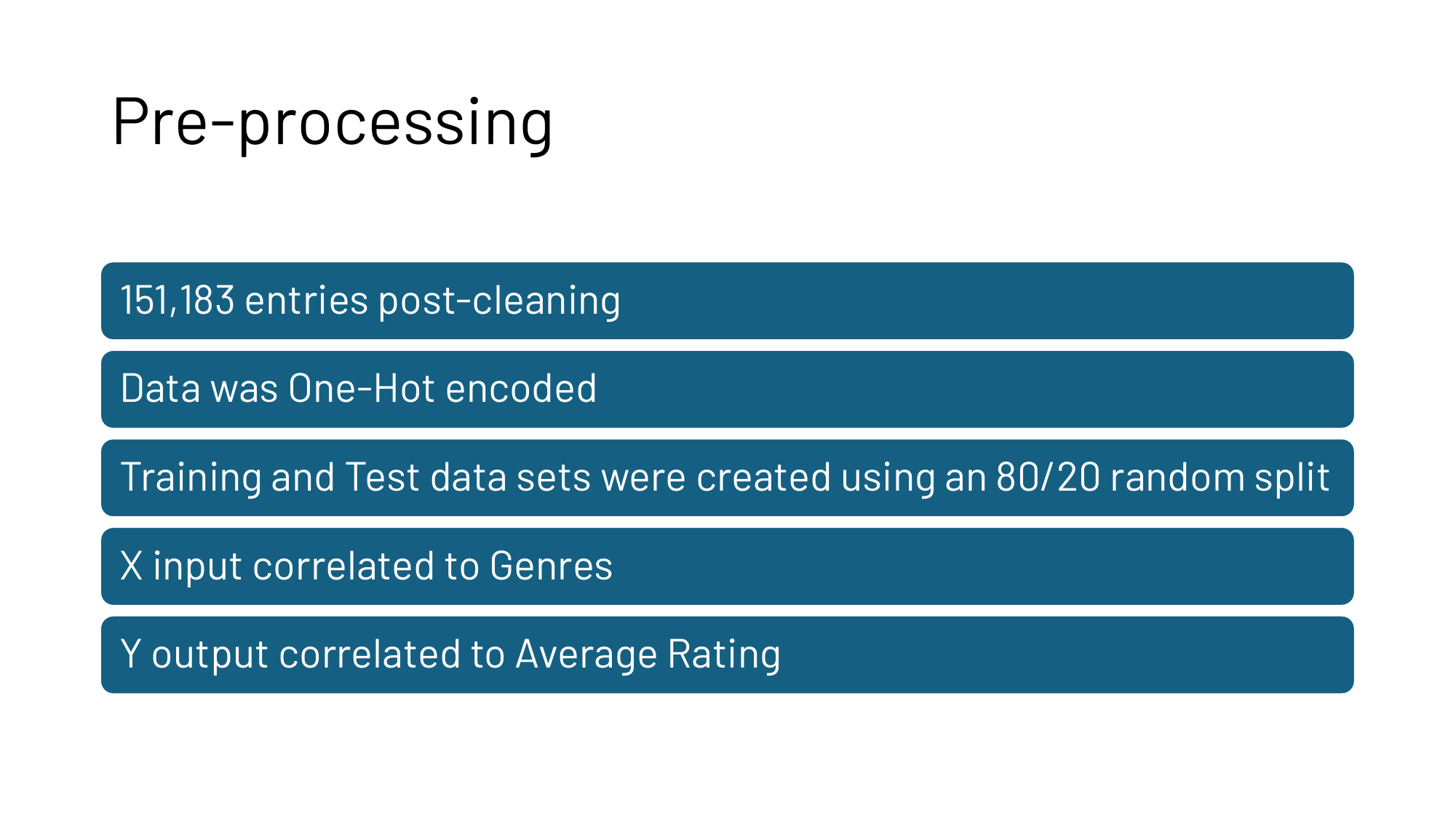

# Pre-processing
151,183 entries post-cleaning
Data was One-Hot encoded
Training and Test data sets were created using an 80/20 random split
X input correlated to Genres
Y output correlated to Average Rating